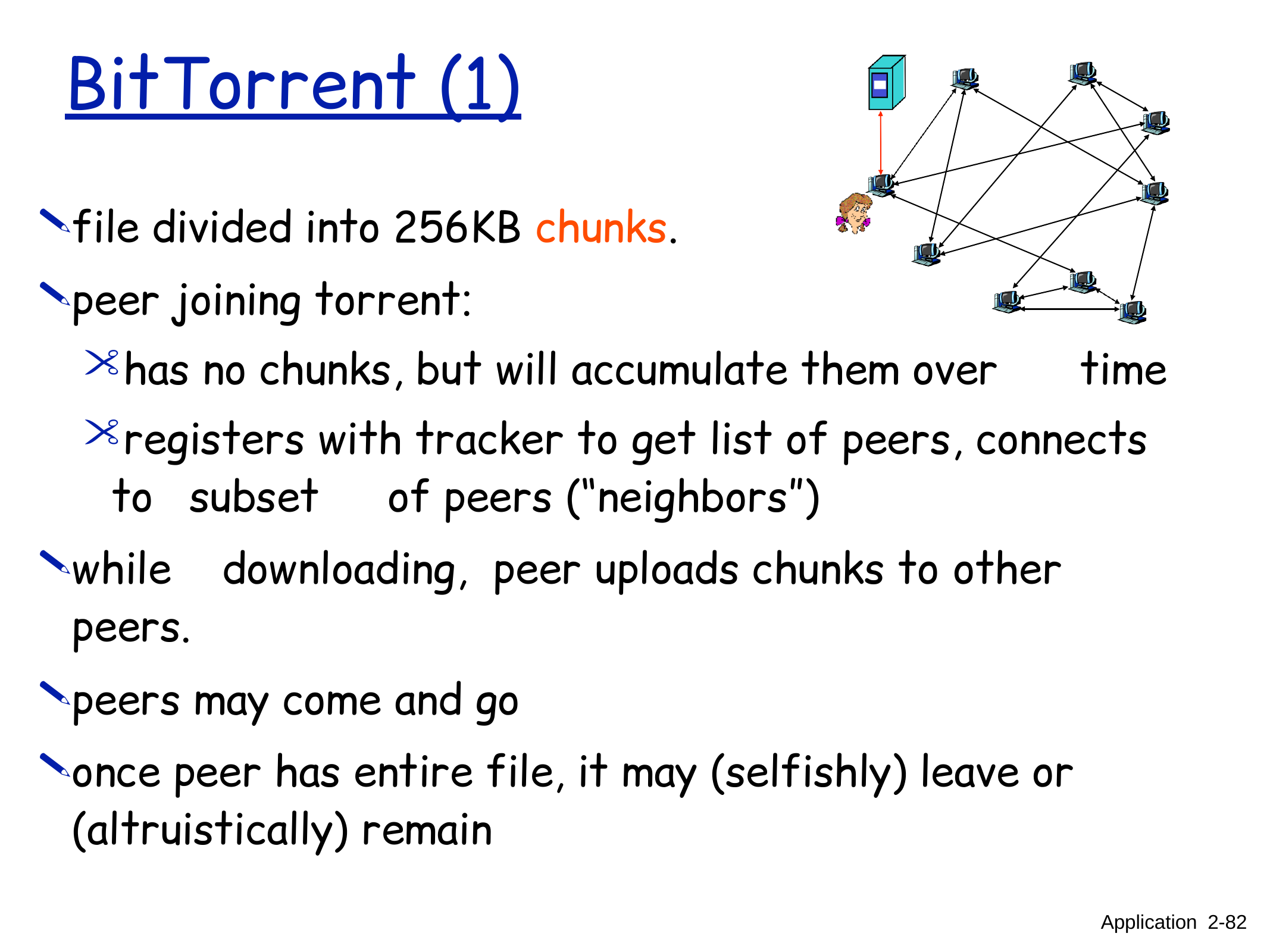

# BitTorrent (1)

file divided into 256KB chunks.
peer joining torrent:
has no chunks, but will accumulate them over	time
registers with tracker to get list of peers, connects  to	subset	of	peers (“neighbors”)
while	downloading,	peer	uploads chunks to	other  peers.
peers may come and go
once peer has entire file, it may (selfishly) leave or  (altruistically) remain

Application 2-82